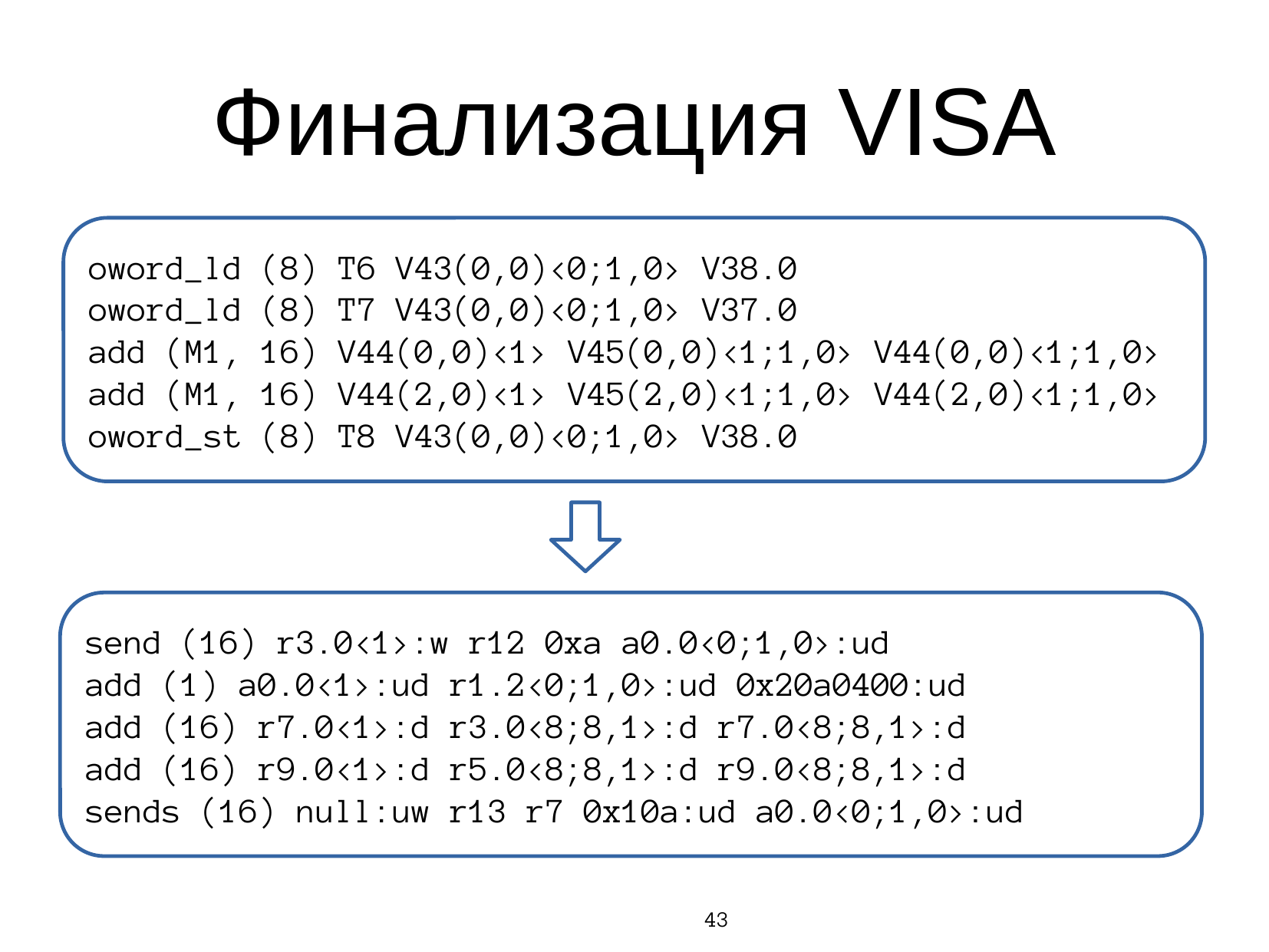

# Финализация VISA
oword_ld (8) T6 V43(0,0)<0;1,0> V38.0
oword_ld (8) T7 V43(0,0)<0;1,0> V37.0
add (M1, 16) V44(0,0)<1> V45(0,0)<1;1,0> V44(0,0)<1;1,0>
add (M1, 16) V44(2,0)<1> V45(2,0)<1;1,0> V44(2,0)<1;1,0>
oword_st (8) T8 V43(0,0)<0;1,0> V38.0

send (16) r3.0<1>:w r12 0xa a0.0<0;1,0>:ud
add (1) a0.0<1>:ud r1.2<0;1,0>:ud 0x20a0400:ud
add (16) r7.0<1>:d r3.0<8;8,1>:d r7.0<8;8,1>:d
add (16) r9.0<1>:d r5.0<8;8,1>:d r9.0<8;8,1>:d
sends (16) null:uw r13 r7 0x10a:ud a0.0<0;1,0>:ud
43